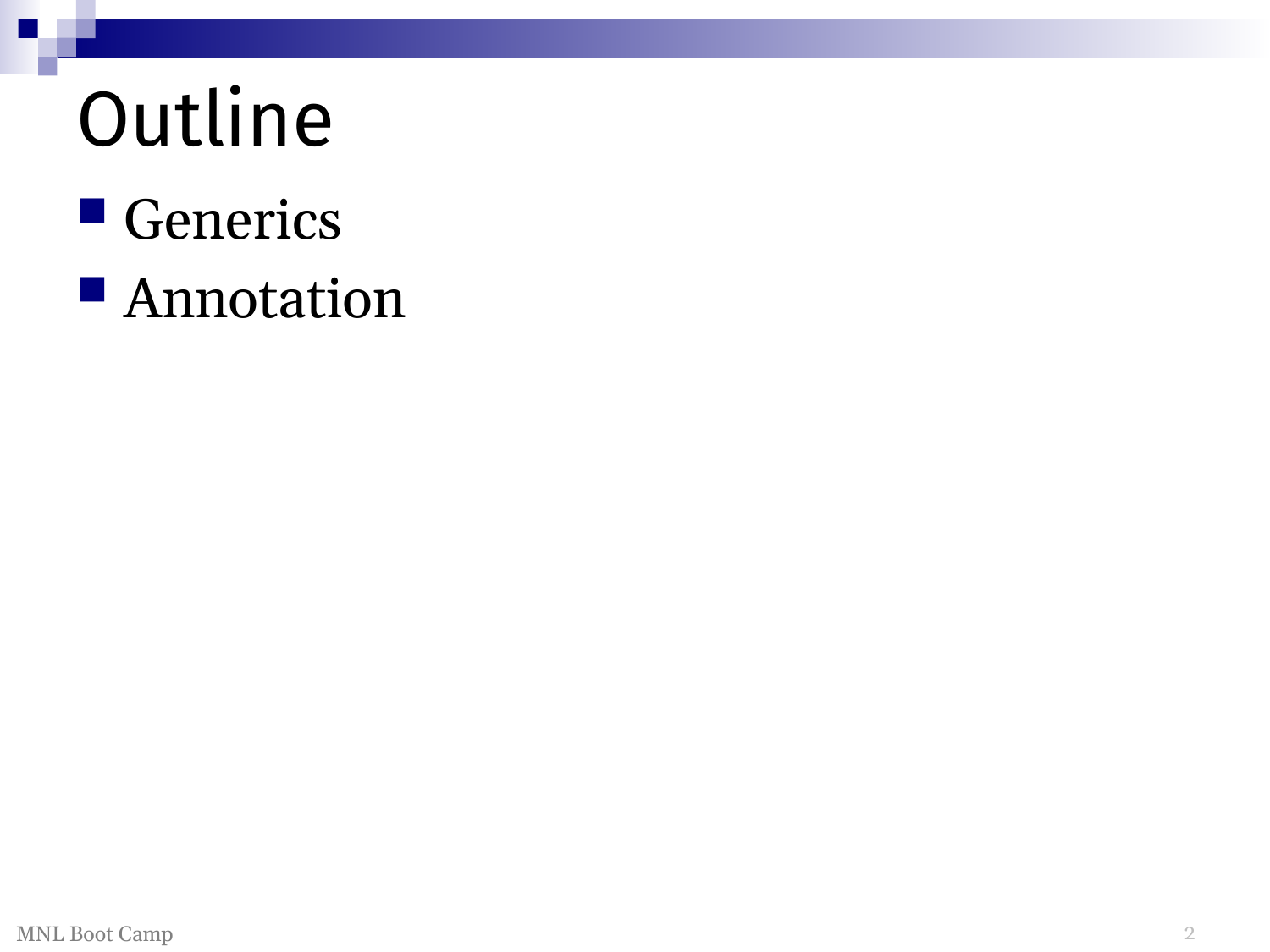

# Outline
Generics
Annotation
MNL Boot Camp
2